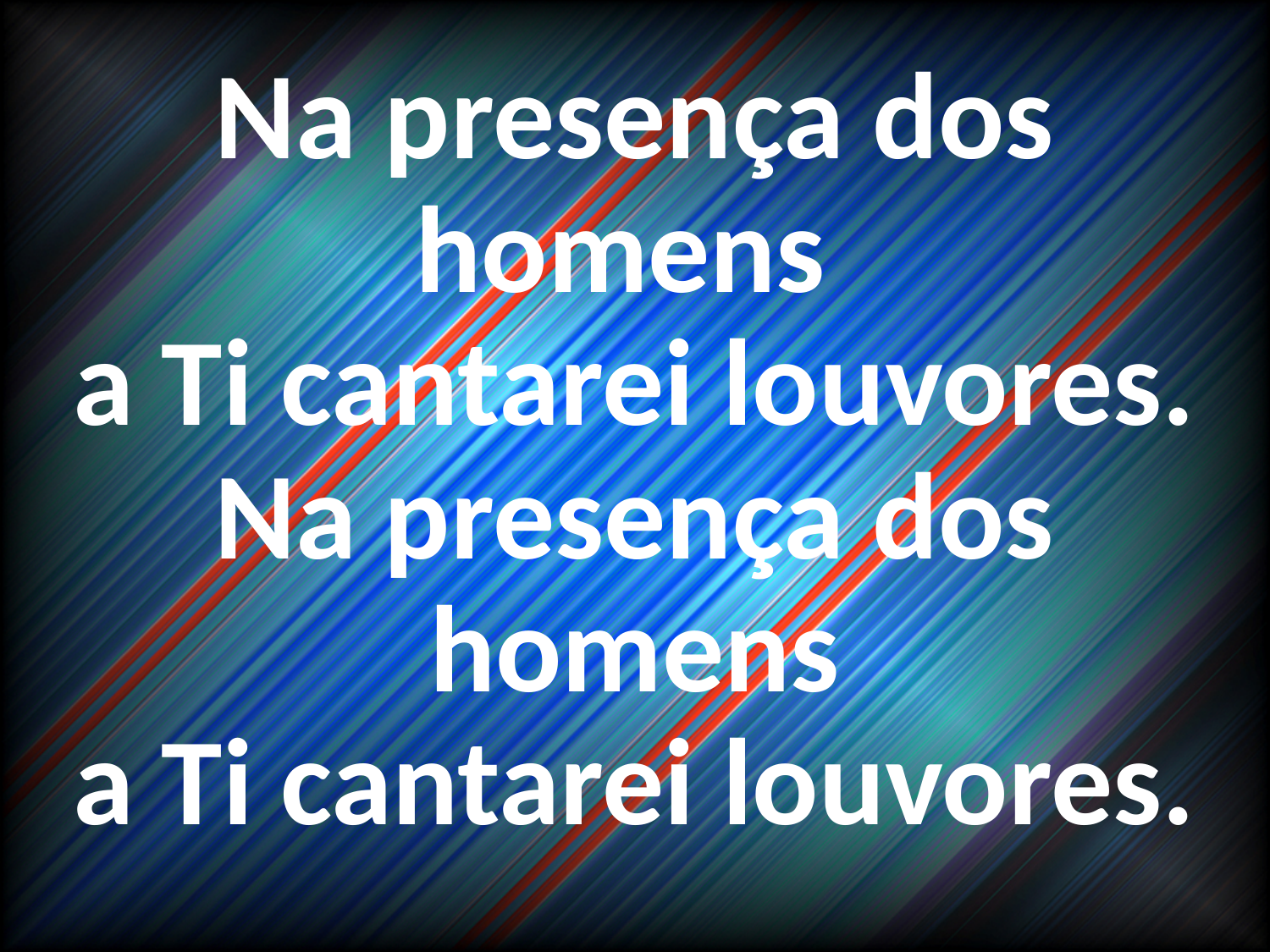

Na presença dos homens
a Ti cantarei louvores.
Na presença dos homens
a Ti cantarei louvores.